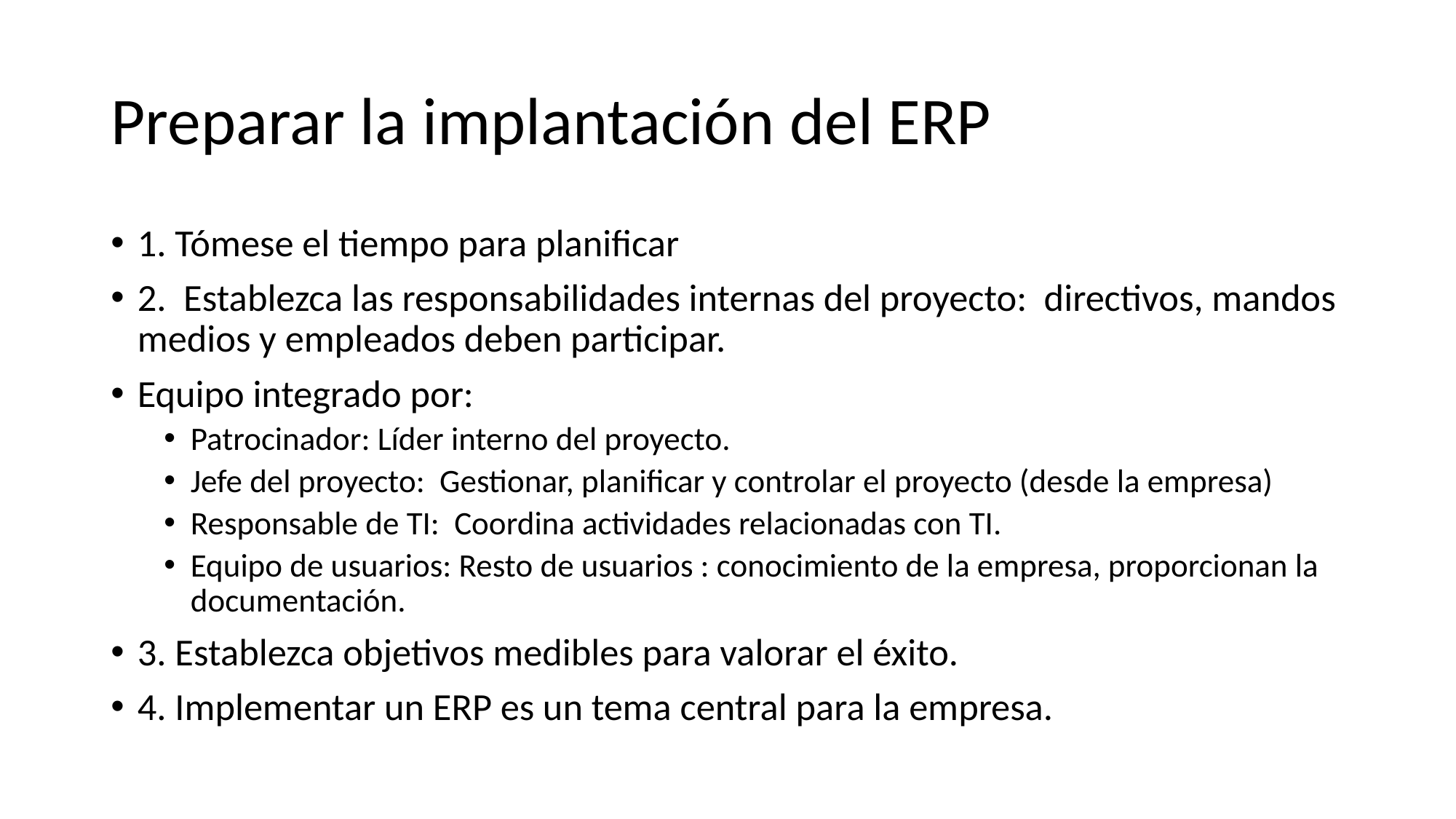

# Preparar la implantación del ERP
1. Tómese el tiempo para planificar
2.  Establezca las responsabilidades internas del proyecto:  directivos, mandos medios y empleados deben participar.
Equipo integrado por:
Patrocinador: Líder interno del proyecto.
Jefe del proyecto:  Gestionar, planificar y controlar el proyecto (desde la empresa)
Responsable de TI:  Coordina actividades relacionadas con TI.
Equipo de usuarios: Resto de usuarios : conocimiento de la empresa, proporcionan la documentación.
3. Establezca objetivos medibles para valorar el éxito.
4. Implementar un ERP es un tema central para la empresa.